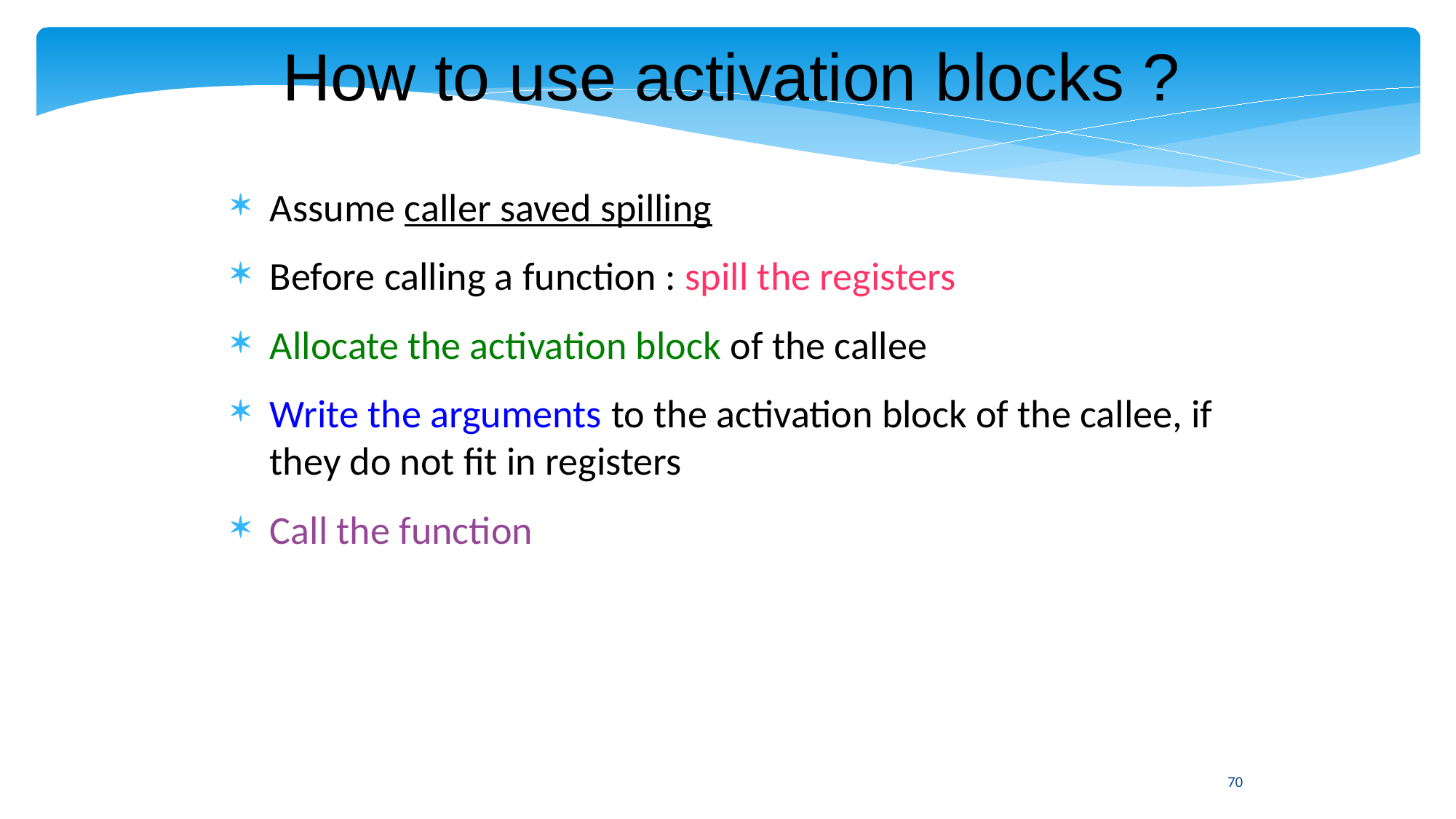

How to use activation blocks ?
Assume caller saved spilling
Before calling a function : spill the registers
Allocate the activation block of the callee
Write the arguments to the activation block of the callee, if they do not fit in registers
Call the function
70